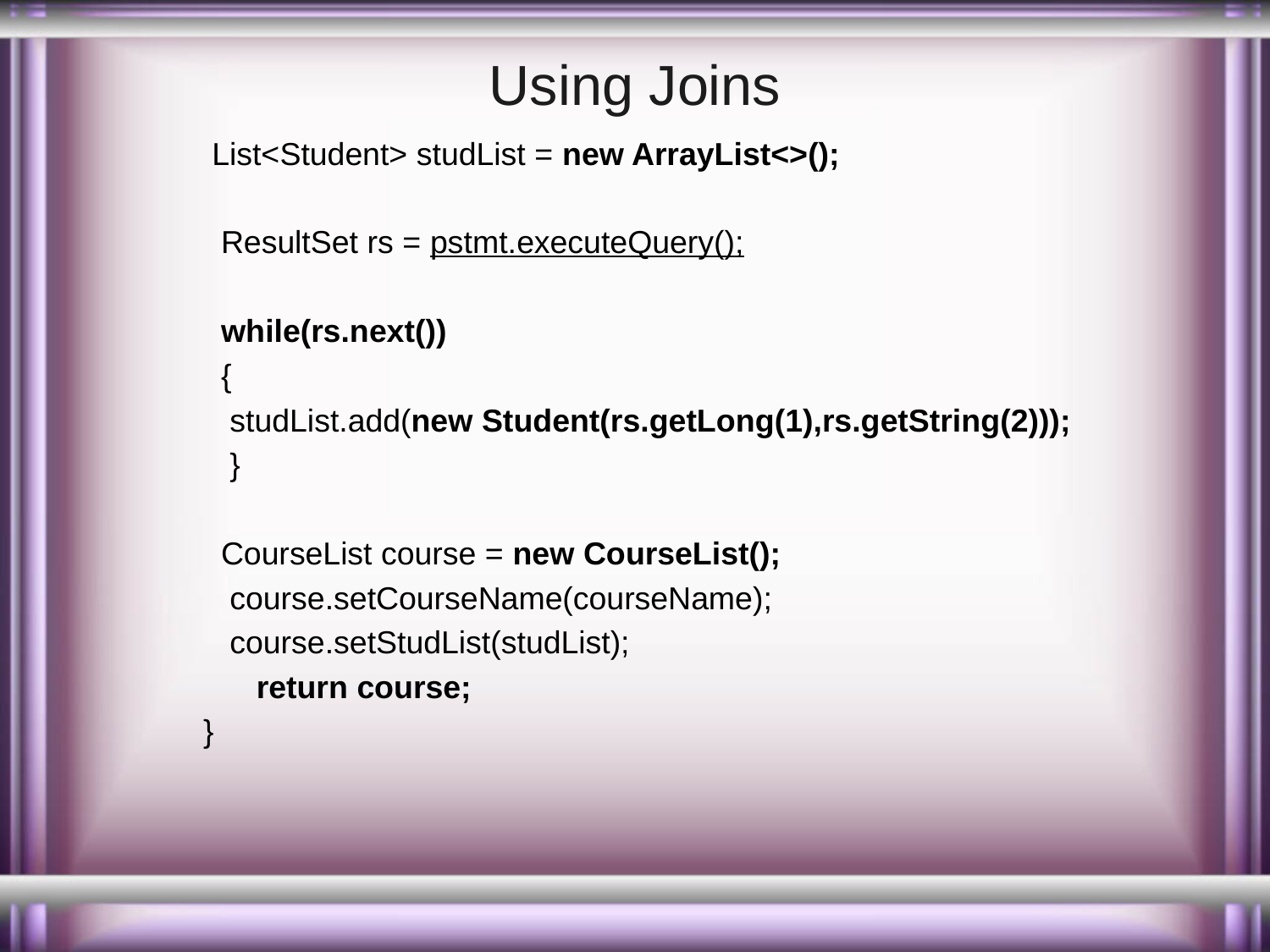

# Using Joins
 List<Student> studList = new ArrayList<>();

  ResultSet rs = pstmt.executeQuery();

  while(rs.next())
  {
   studList.add(new Student(rs.getLong(1),rs.getString(2)));
   }

  CourseList course = new CourseList();
   course.setCourseName(courseName);
   course.setStudList(studList);
      return course;
}